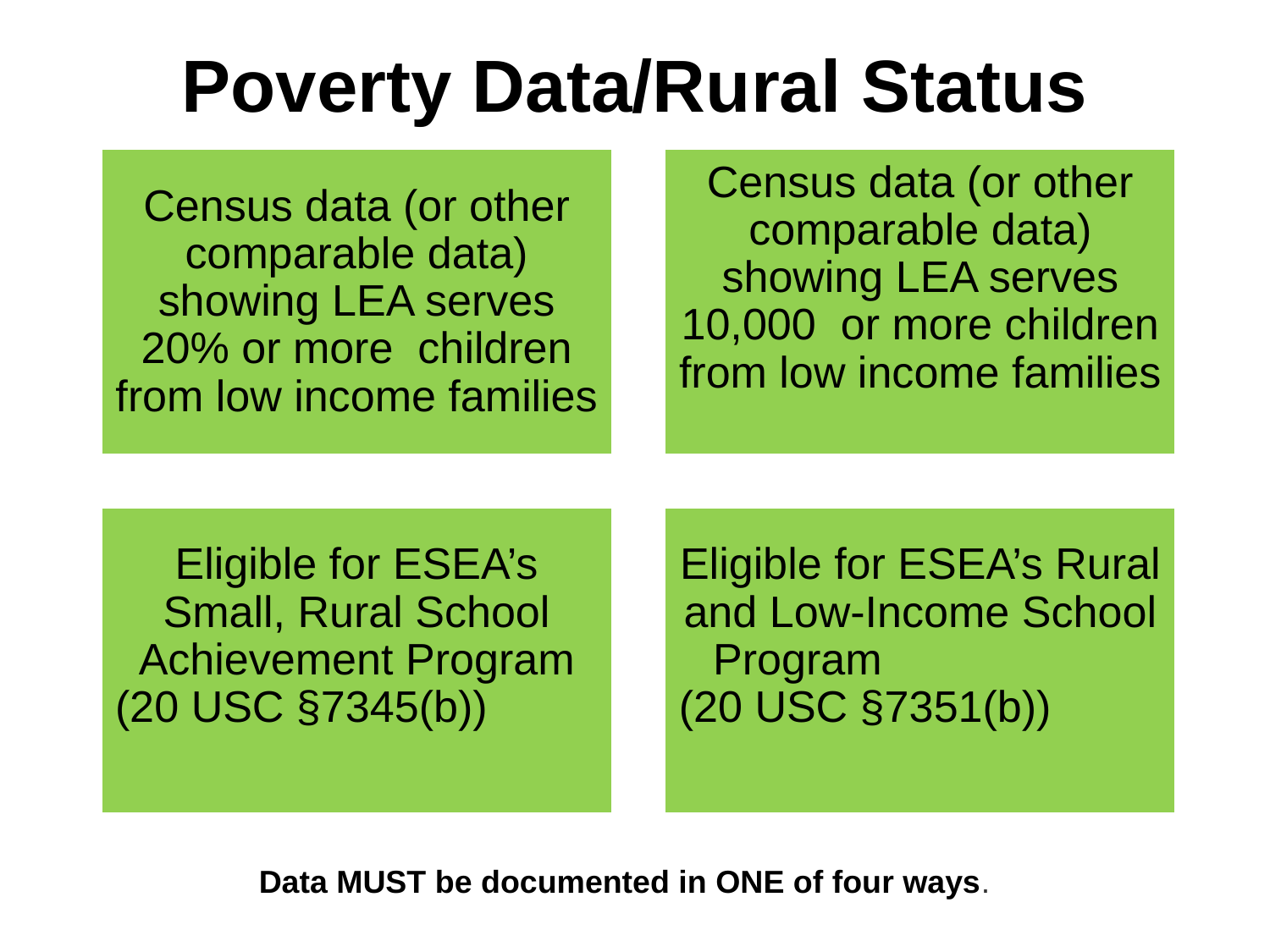

# Poverty Data/Rural Status
Census data (or other comparable data) showing LEA serves 20% or more  children from low income families
Census data (or other comparable data) showing LEA serves 10,000  or more children from low income families
Eligible for ESEA’s Small, Rural School Achievement Program (20 USC §7345(b))
Eligible for ESEA’s Rural and Low-Income School Program                     (20 USC §7351(b))
Data MUST be documented in ONE of four ways.